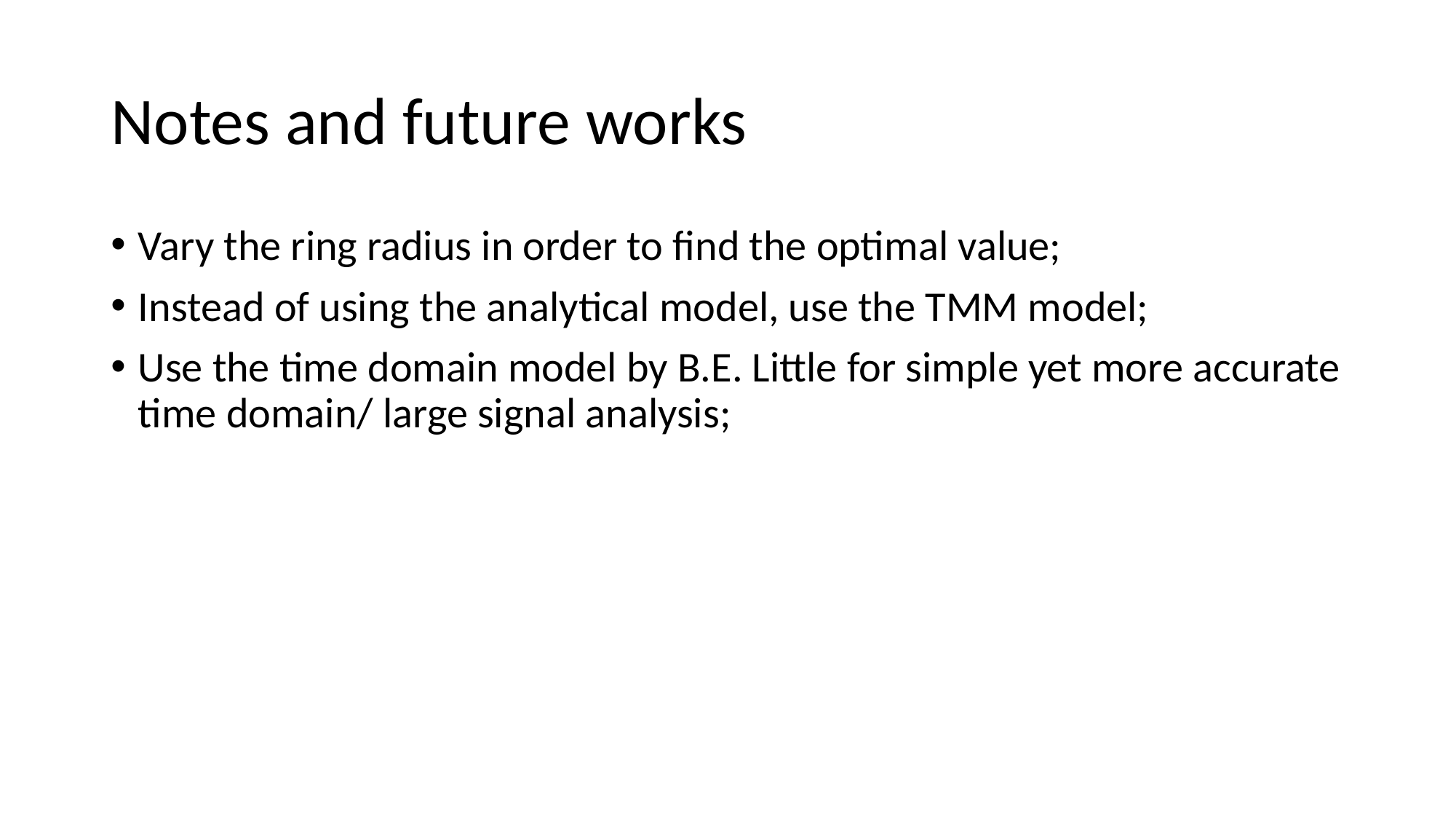

# Notes and future works
Vary the ring radius in order to find the optimal value;
Instead of using the analytical model, use the TMM model;
Use the time domain model by B.E. Little for simple yet more accurate time domain/ large signal analysis;